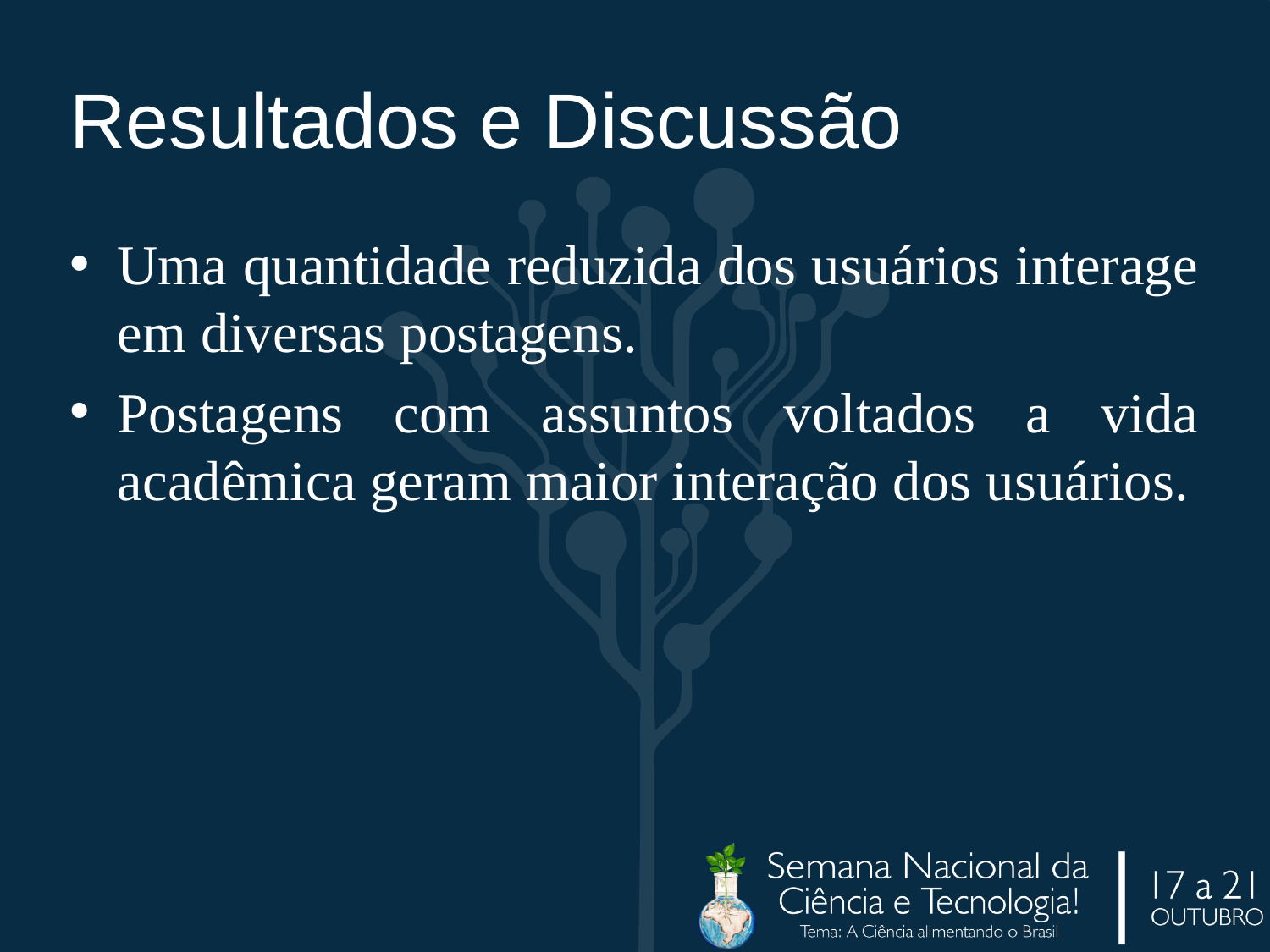

# Resultados e Discussão
Uma quantidade reduzida dos usuários interage em diversas postagens.
Postagens com assuntos voltados a vida acadêmica geram maior interação dos usuários.